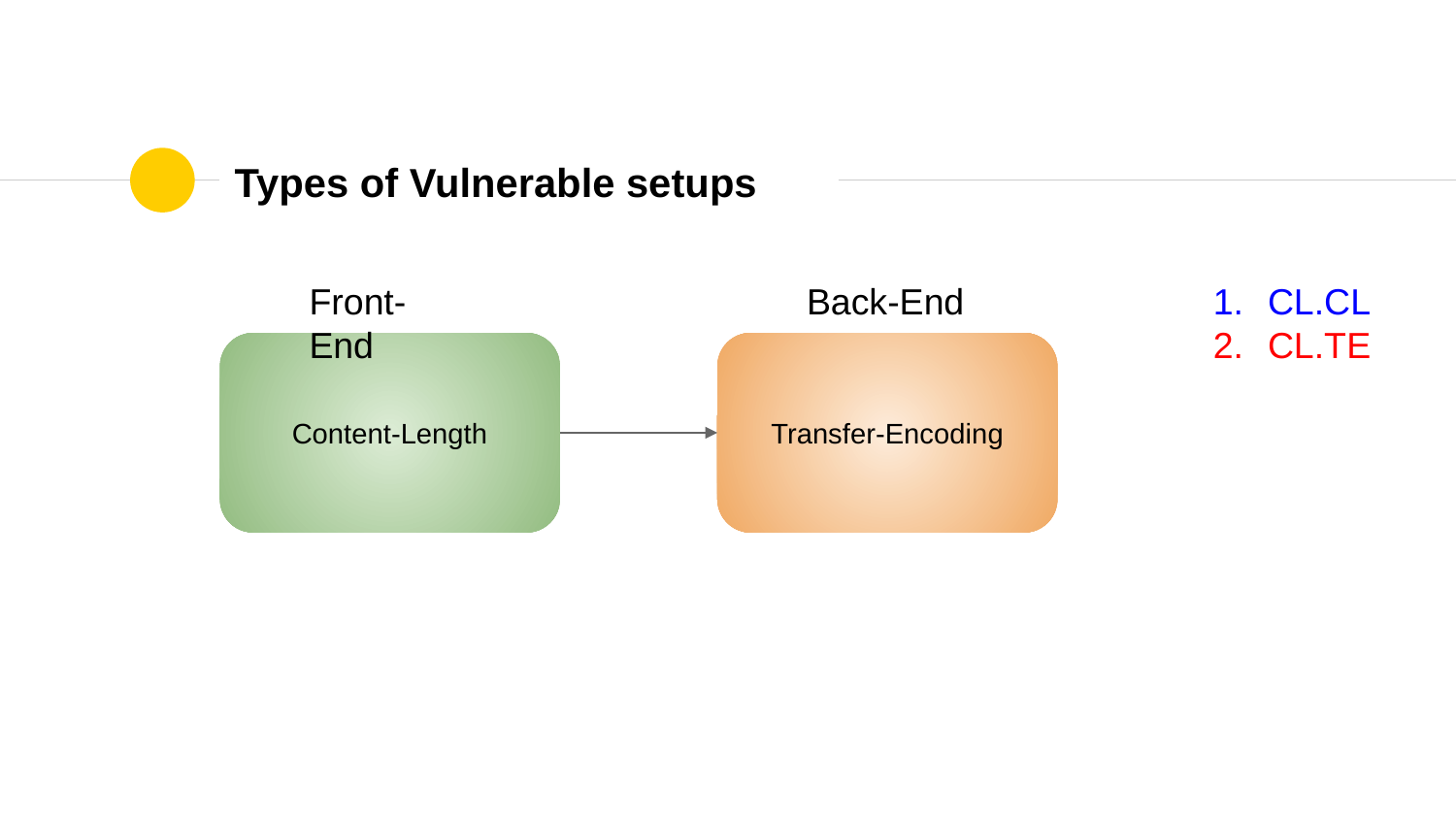

# Types of Vulnerable setups
Front-End

Back-End

CL.CL
CL.TE

Content-Length
Transfer-Encoding